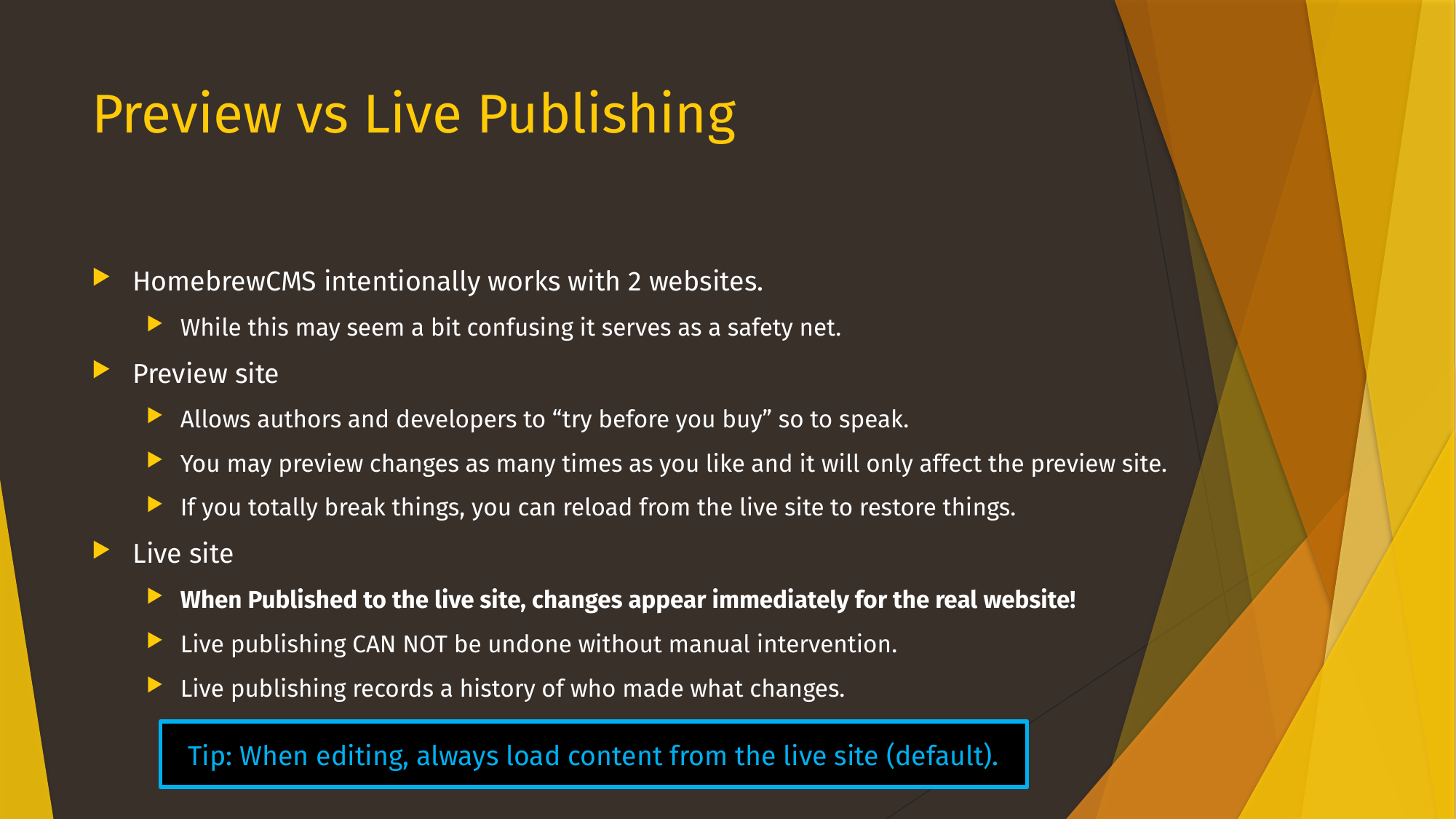

# Preview vs Live Publishing
HomebrewCMS intentionally works with 2 websites.
While this may seem a bit confusing it serves as a safety net.
Preview site
Allows authors and developers to “try before you buy” so to speak.
You may preview changes as many times as you like and it will only affect the preview site.
If you totally break things, you can reload from the live site to restore things.
Live site
When Published to the live site, changes appear immediately for the real website!
Live publishing CAN NOT be undone without manual intervention.
Live publishing records a history of who made what changes.
Tip: When editing, always load content from the live site (default).